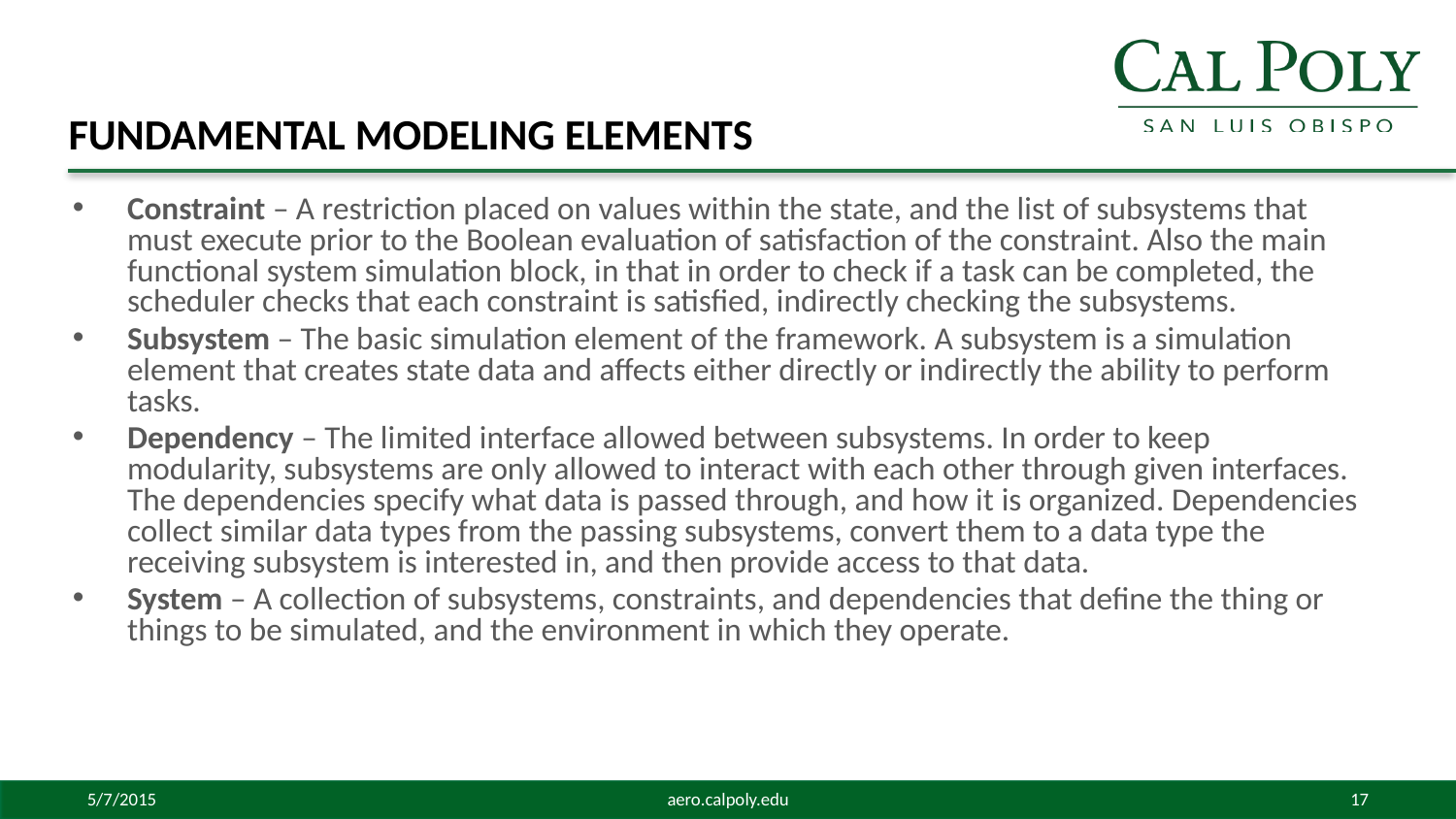

# Fundamental Modeling Elements
Constraint – A restriction placed on values within the state, and the list of subsystems that must execute prior to the Boolean evaluation of satisfaction of the constraint. Also the main functional system simulation block, in that in order to check if a task can be completed, the scheduler checks that each constraint is satisfied, indirectly checking the subsystems.
Subsystem – The basic simulation element of the framework. A subsystem is a simulation element that creates state data and affects either directly or indirectly the ability to perform tasks.
Dependency – The limited interface allowed between subsystems. In order to keep modularity, subsystems are only allowed to interact with each other through given interfaces. The dependencies specify what data is passed through, and how it is organized. Dependencies collect similar data types from the passing subsystems, convert them to a data type the receiving subsystem is interested in, and then provide access to that data.
System – A collection of subsystems, constraints, and dependencies that define the thing or things to be simulated, and the environment in which they operate.
5/7/2015
aero.calpoly.edu
17